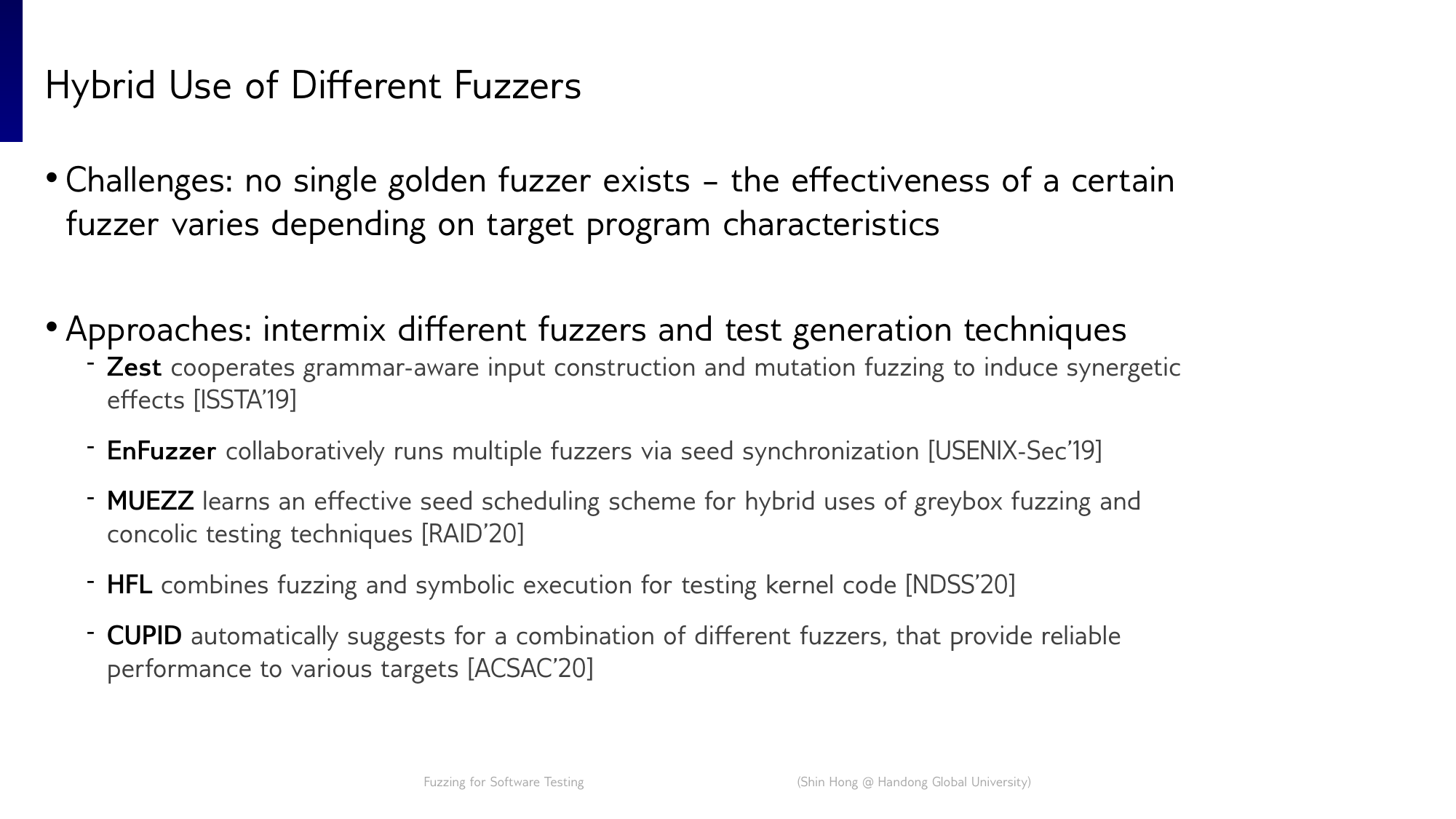

# Hybrid Use of Different Fuzzers
Challenges: no single golden fuzzer exists – the effectiveness of a certain fuzzer varies depending on target program characteristics

Approaches: intermix different fuzzers and test generation techniques
Zest cooperates grammar-aware input construction and mutation fuzzing to induce synergetic effects [ISSTA’19]
EnFuzzer collaboratively runs multiple fuzzers via seed synchronization [USENIX-Sec’19]
MUEZZ learns an effective seed scheduling scheme for hybrid uses of greybox fuzzing and concolic testing techniques [RAID’20]
HFL combines fuzzing and symbolic execution for testing kernel code [NDSS’20]
CUPID automatically suggests for a combination of different fuzzers, that provide reliable performance to various targets [ACSAC’20]
Fuzzing for Software Testing                                                   (Shin Hong @ Handong Global University)